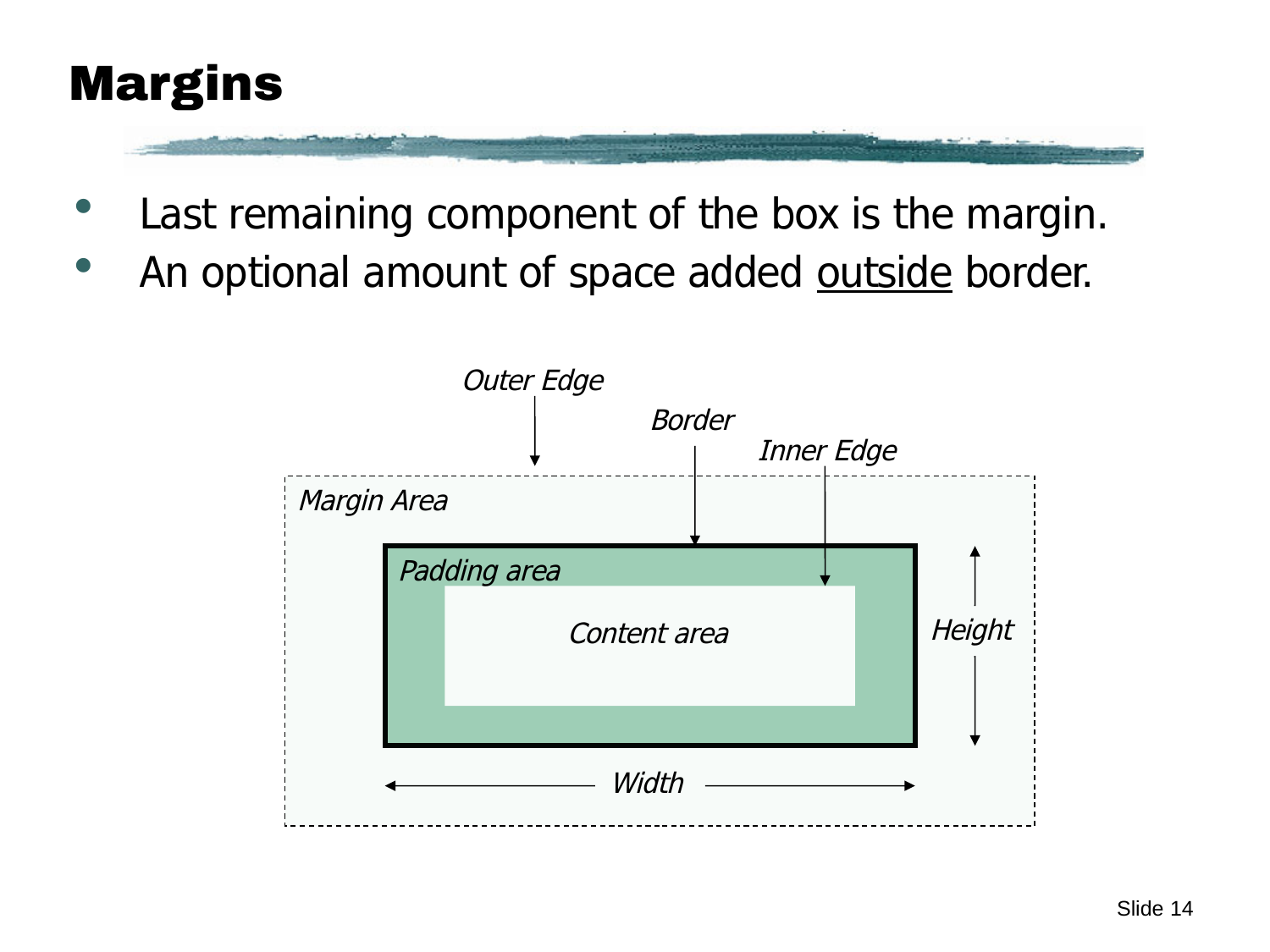

# Margins
Last remaining component of the box is the margin.
An optional amount of space added outside border.
Outer Edge

Border
Inner Edge

Margin Area

Padding area

Height
Content area

Width

Slide 14